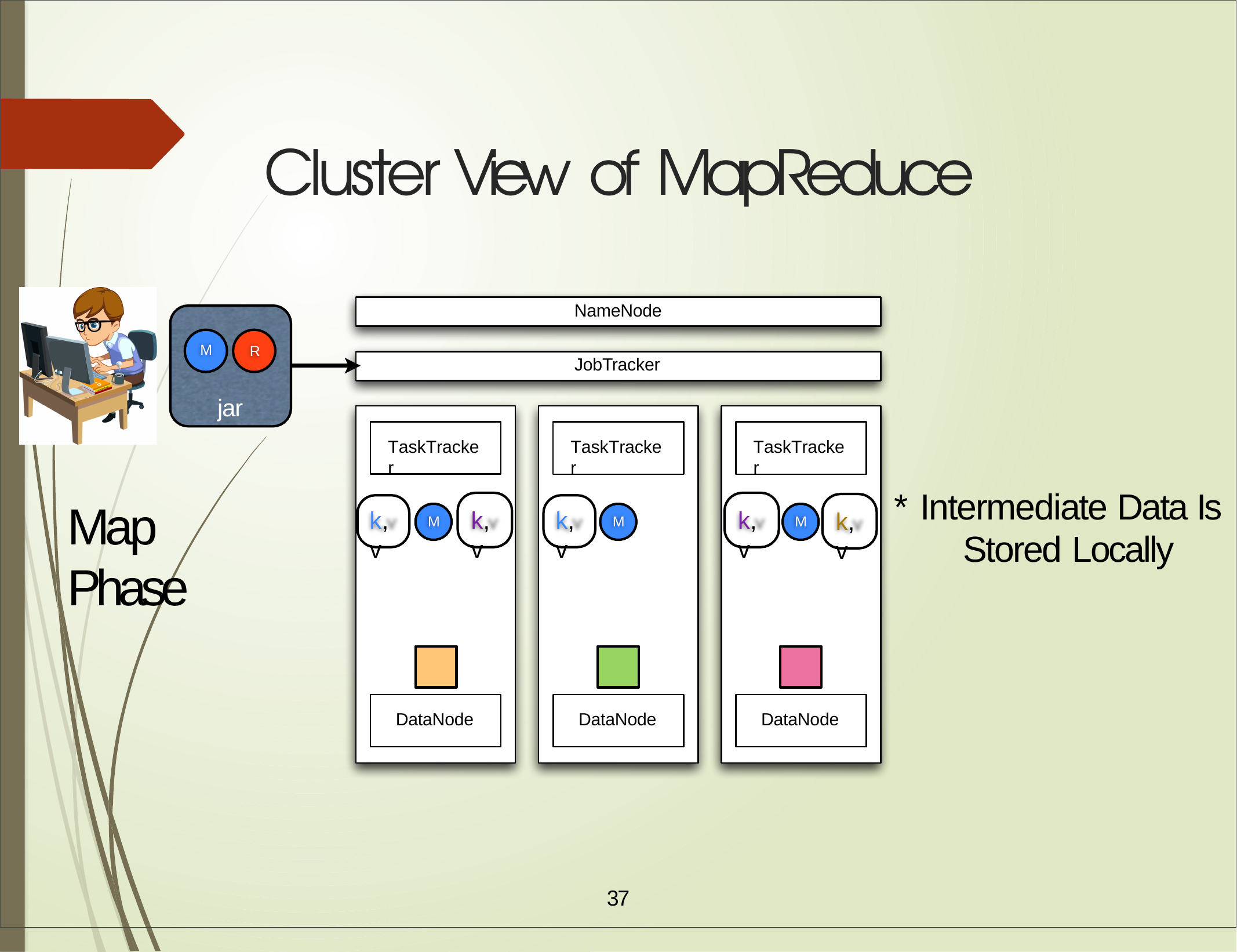

# Cluster View of  MapReduce

NameNode

M
R
JobTracker
jar

TaskTracker
TaskTracker
TaskTracker
* Intermediate Data Is  Stored Locally

Map Phase

k,v
k,v
k,v
k,v
k,v
M
M
M

DataNode
DataNode
DataNode

37